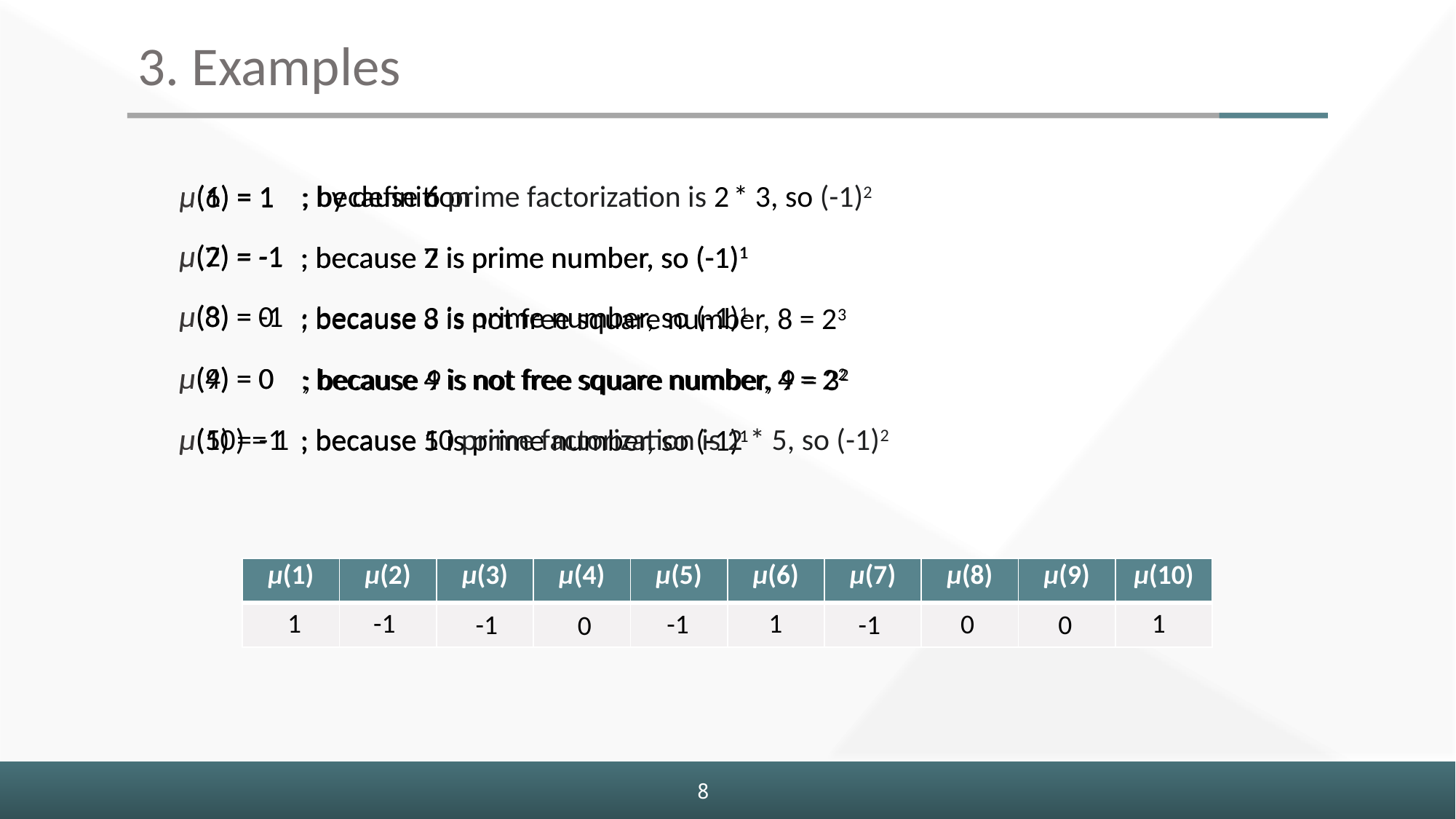

3. Examples

μ(1) = 1
; by definition
; because 6 prime factorization is 2 * 3, so (-1)2
μ(6) = 1
μ(2) = -1
μ(7) = -1
; because 2 is prime number, so (-1)1
; because 7 is prime number, so (-1)1
μ(8) = 0
μ(3) = -1
; because 3 is prime number, so (-1)1
; because 8 is not free square number, 8 = 23
μ(4) = 0
μ(9) = 0
; because 4 is not free square number, 4 = 22
; because 9 is not free square number, 9 = 32
μ(5) = -1
μ(10) = 1
; because 10 prime factorization is 2 * 5, so (-1)2
; because 5 is prime number, so (-1)1
| μ(1) | μ(2) | μ(3) | μ(4) | μ(5) | μ(6) | μ(7) | μ(8) | μ(9) | μ(10) |
| --- | --- | --- | --- | --- | --- | --- | --- | --- | --- |
|  |  |  |  |  |  |  |  |  |  |
1
-1
1
1
-1
0
-1
-1
0
0

10
10
8